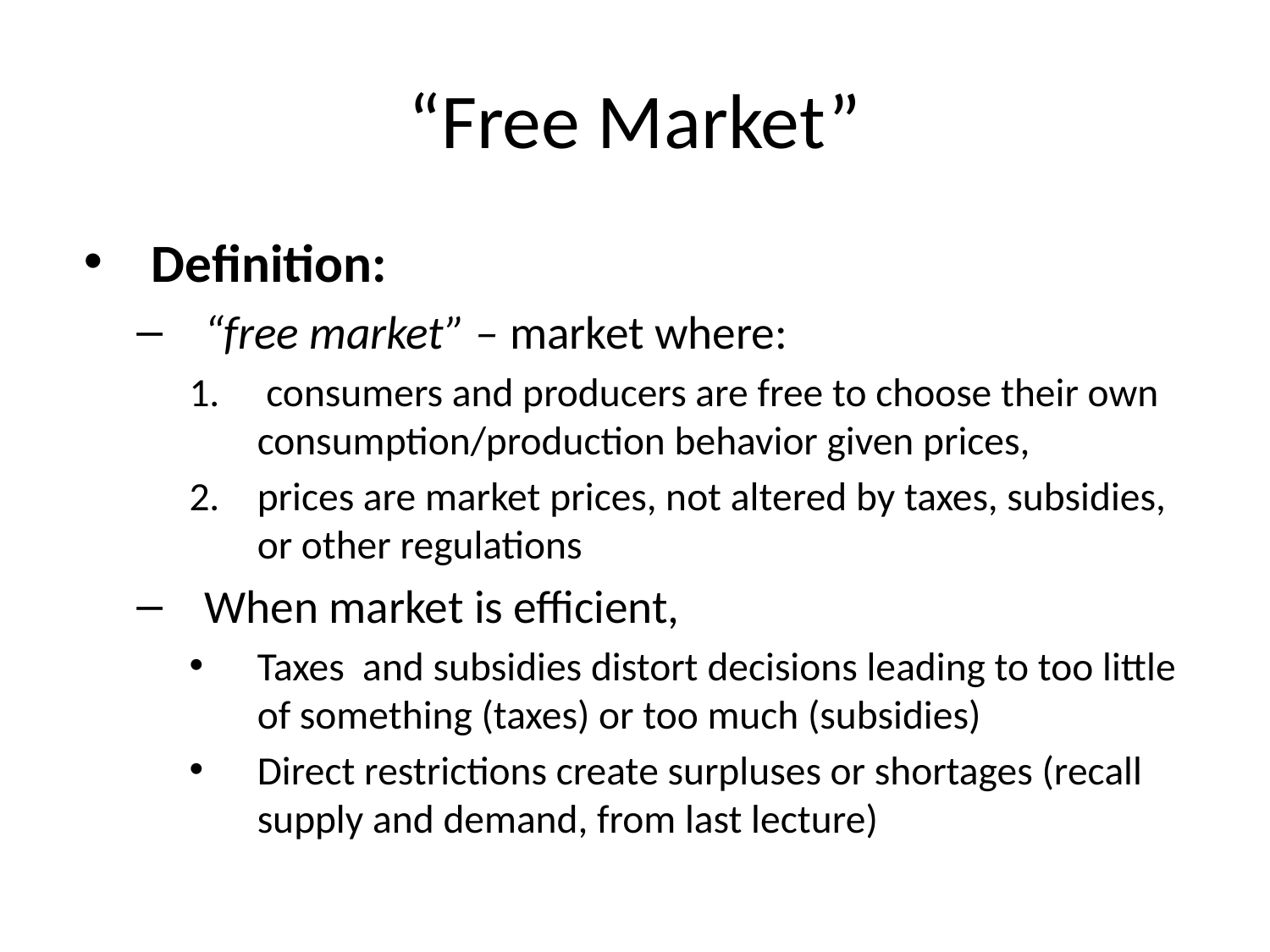

# “Free Market”
Definition:
“free market” – market where:
 consumers and producers are free to choose their own consumption/production behavior given prices,
prices are market prices, not altered by taxes, subsidies, or other regulations
When market is efficient,
Taxes  and subsidies distort decisions leading to too little of something (taxes) or too much (subsidies)
Direct restrictions create surpluses or shortages (recall supply and demand, from last lecture)